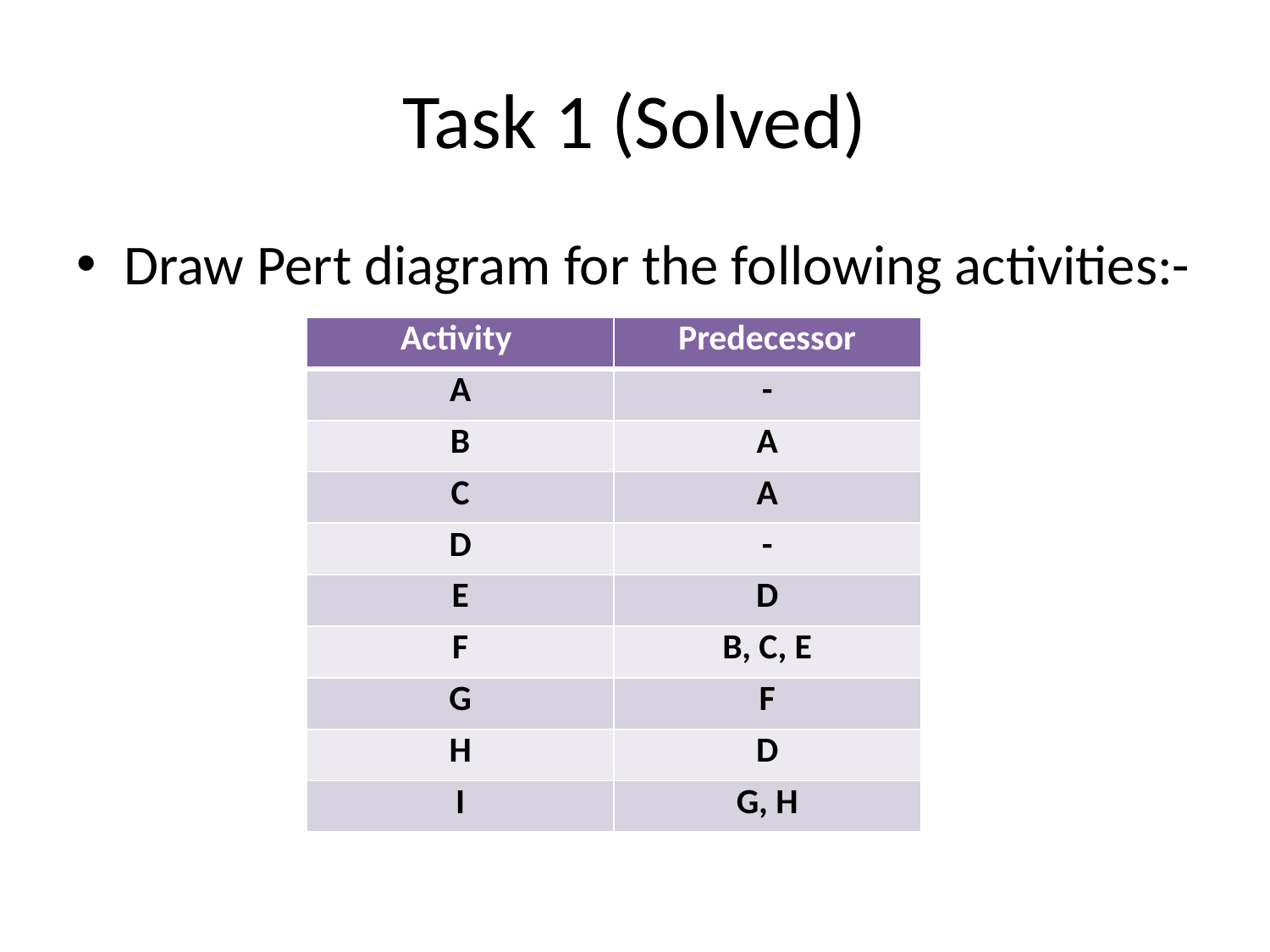

# Task 1 (Solved)
Draw Pert diagram for the following activities:-

| Activity | Predecessor |
| --- | --- |
| A | - |
| B | A |
| C | A |
| D | - |
| E | D |
| F | B, C, E |
| G | F |
| H | D |
| I | G, H |